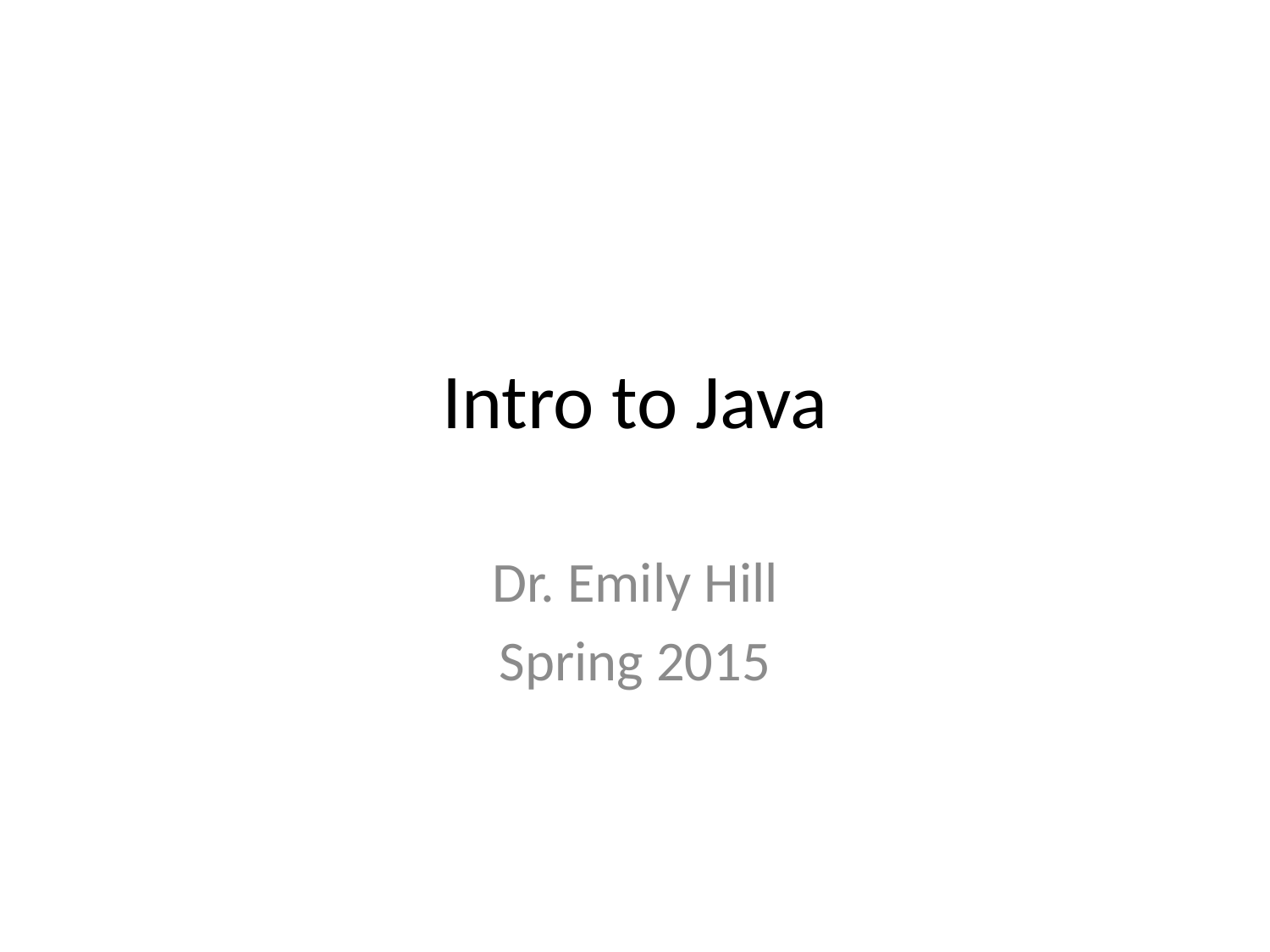

# Intro to Java
Dr. Emily Hill
Spring 2015